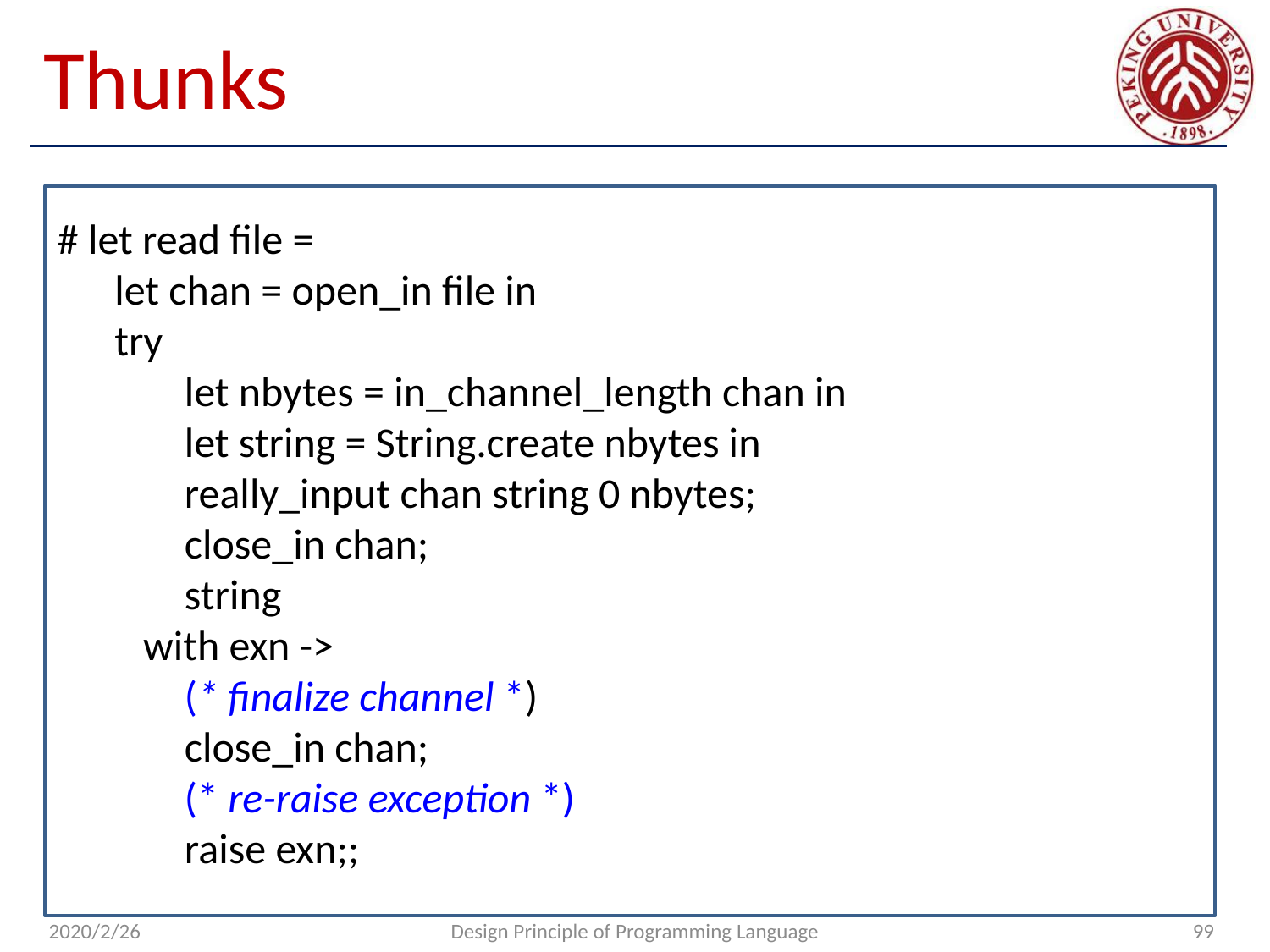

# Thunks

# let read file =
      let chan = open_in file in
      try
	let nbytes = in_channel_length chan in
	let string = String.create nbytes in
	really_input chan string 0 nbytes;
	close_in chan;
	string
         with exn ->
	(* finalize channel *)
	close_in chan;
	(* re-raise exception *)
	raise exn;;
2020/2/26
Design Principle of Programming Language
99